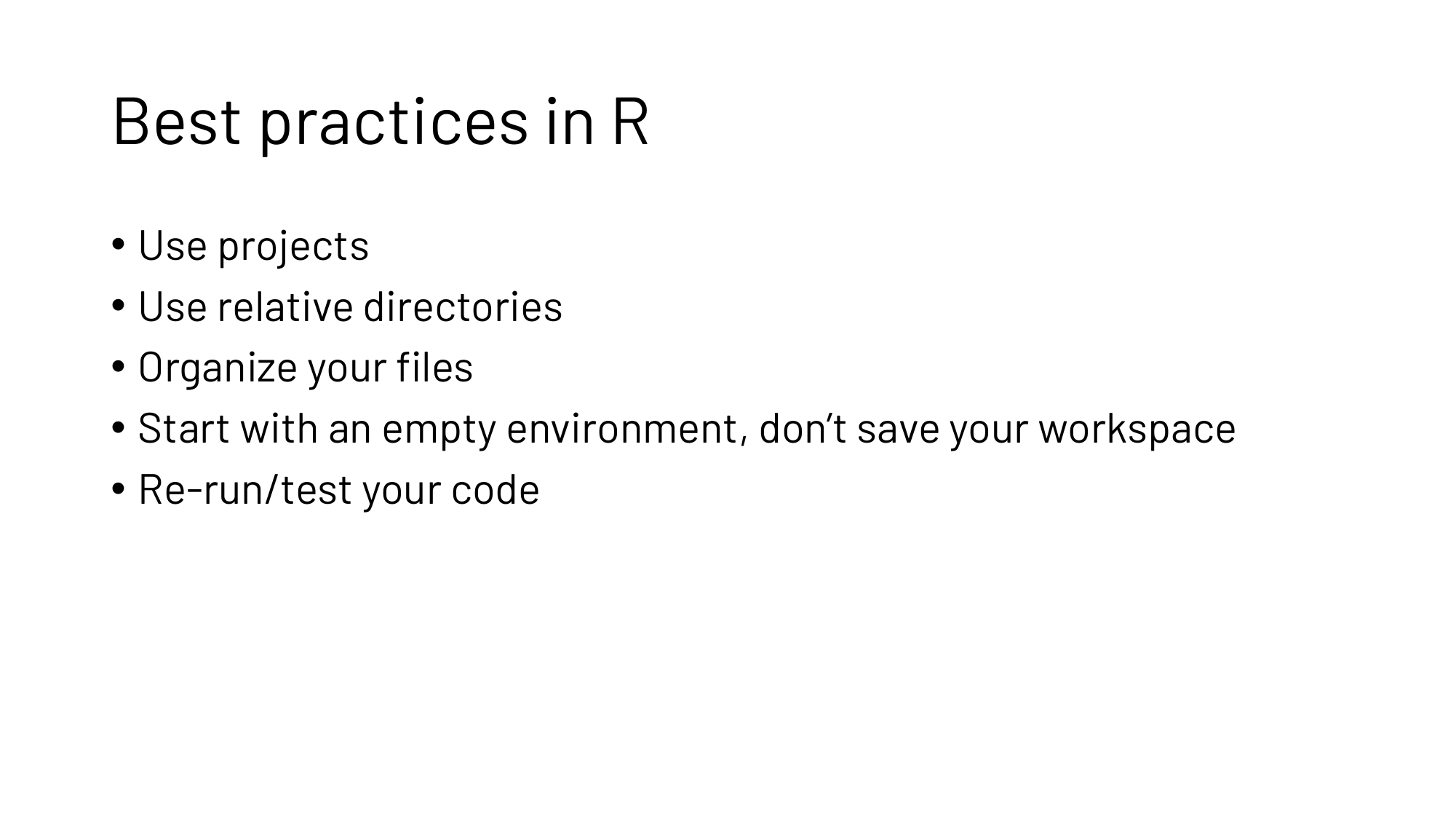

# Best practices in R
Use projects
Use relative directories
Organize your files
Start with an empty environment, don’t save your workspace
Re-run/test your code